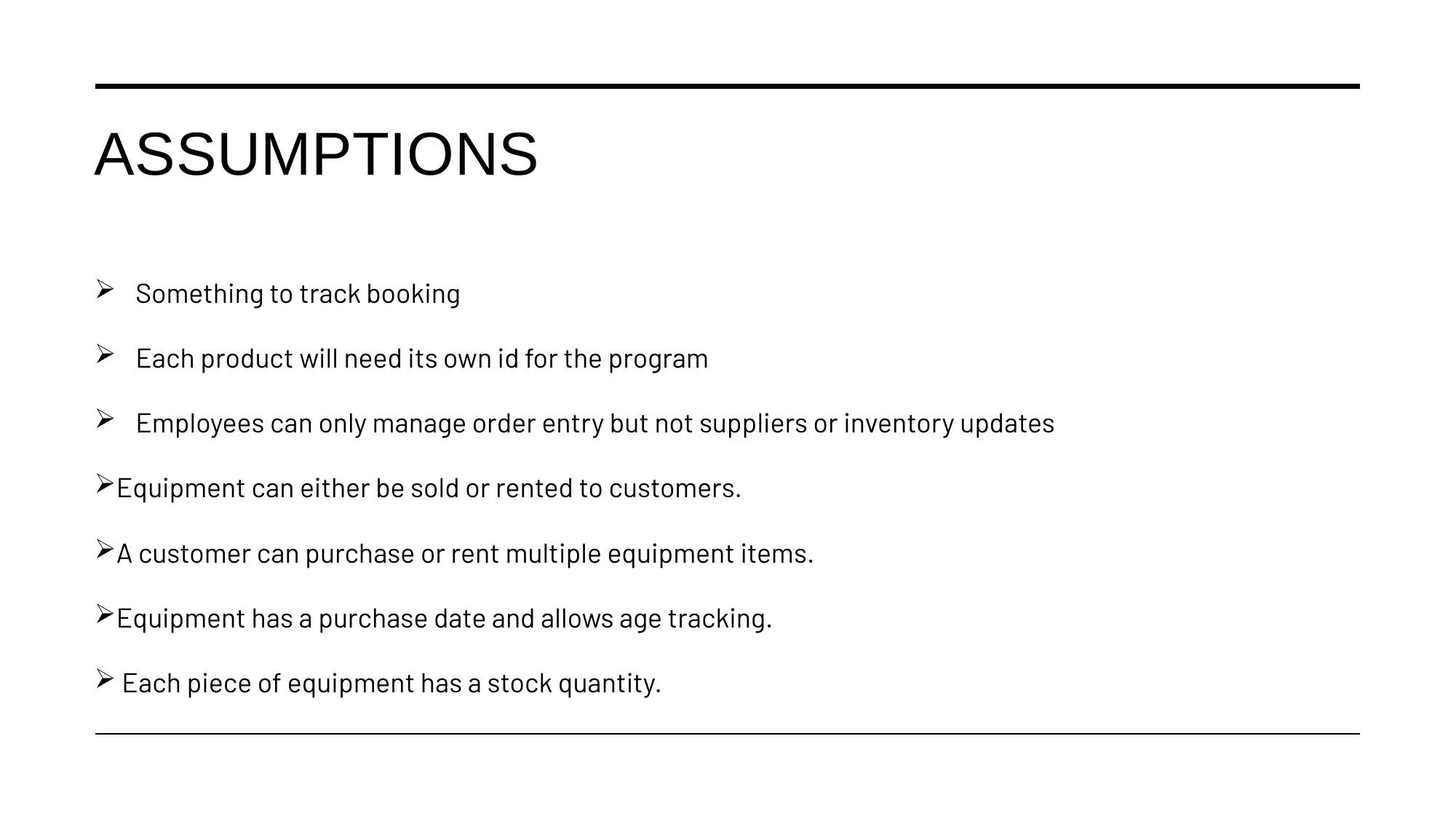

# Assumptions
Something to track booking
Each product will need its own id for the program
Employees can only manage order entry but not suppliers or inventory updates
Equipment can either be sold or rented to customers.
A customer can purchase or rent multiple equipment items.
Equipment has a purchase date and allows age tracking.
Each piece of equipment has a stock quantity.